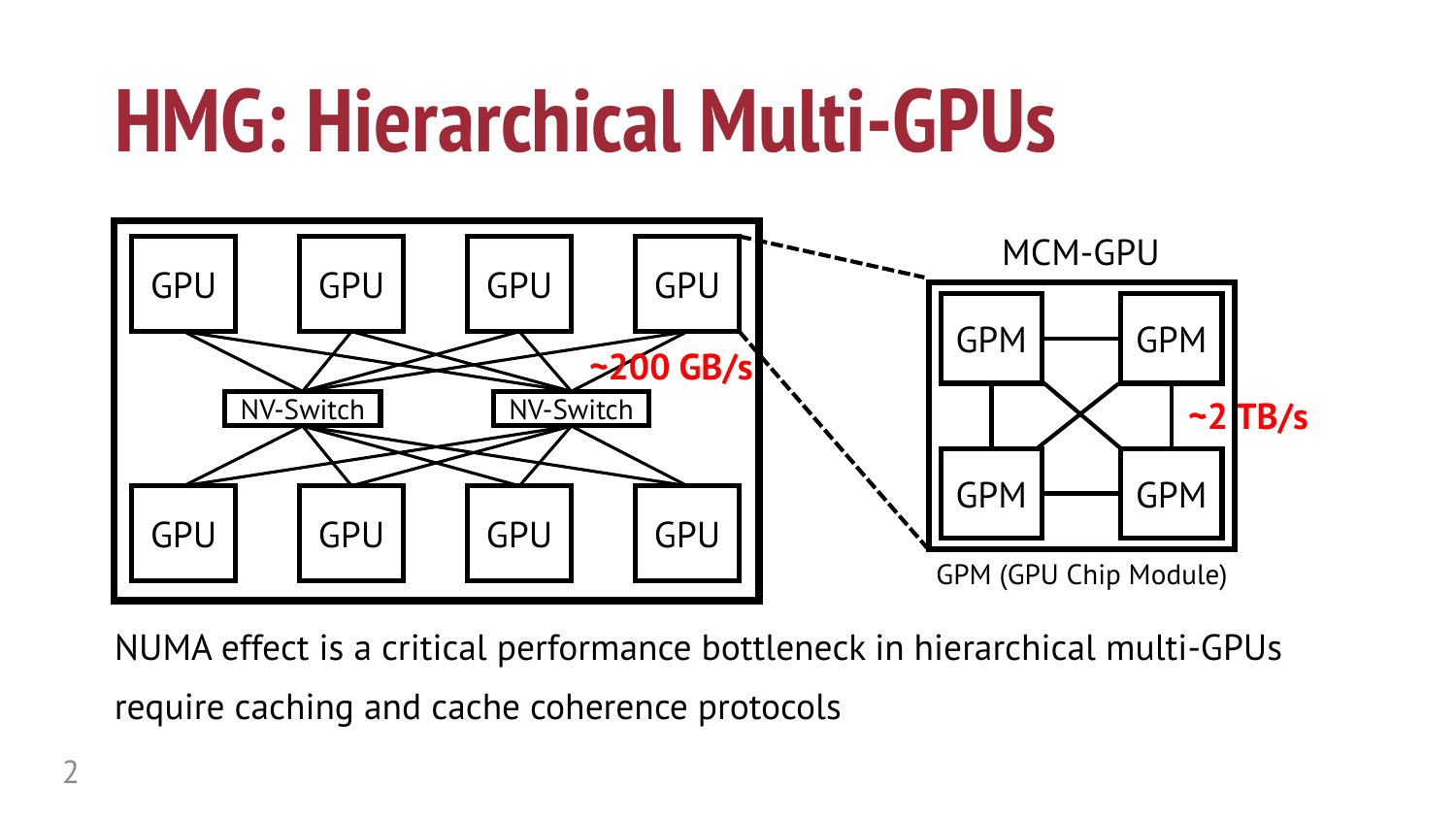

# HMG: Hierarchical Multi-GPUs

GPU
GPU
GPU
GPU
NV-Switch
NV-Switch
GPU
GPU
GPU
GPU
MCM-GPU

GPM
GPM
GPM
GPM
GPM (GPU Chip Module)
~200 GB/s
~2 TB/s
NUMA effect is a critical performance bottleneck in hierarchical multi-GPUs
require caching and cache coherence protocols